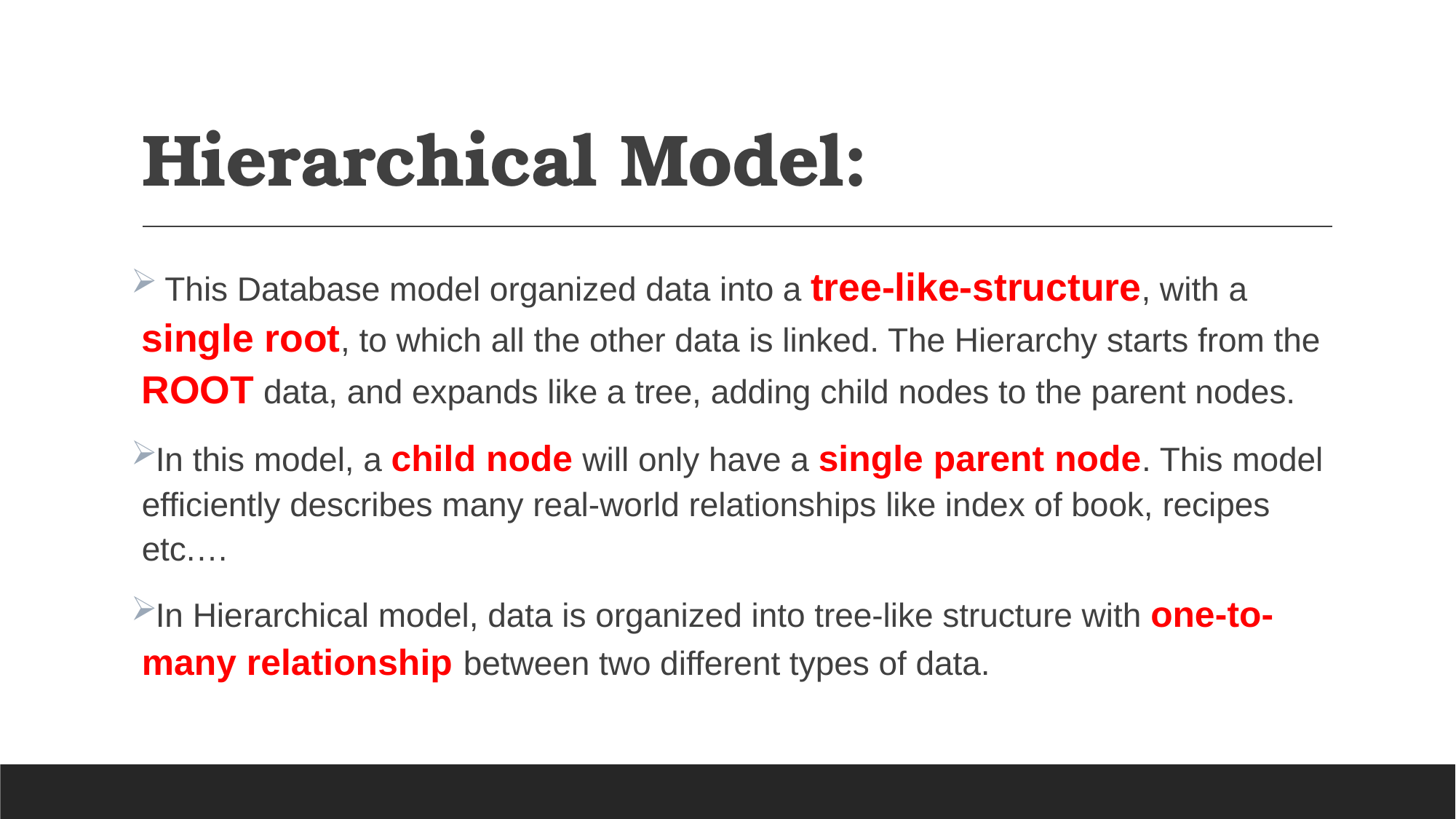

# Hierarchical Model:
 This Database model organized data into a tree-like-structure, with a single root, to which all the other data is linked. The Hierarchy starts from the ROOT data, and expands like a tree, adding child nodes to the parent nodes.
In this model, a child node will only have a single parent node. This model efficiently describes many real-world relationships like index of book, recipes etc.…
In Hierarchical model, data is organized into tree-like structure with one-to-many relationship between two different types of data.